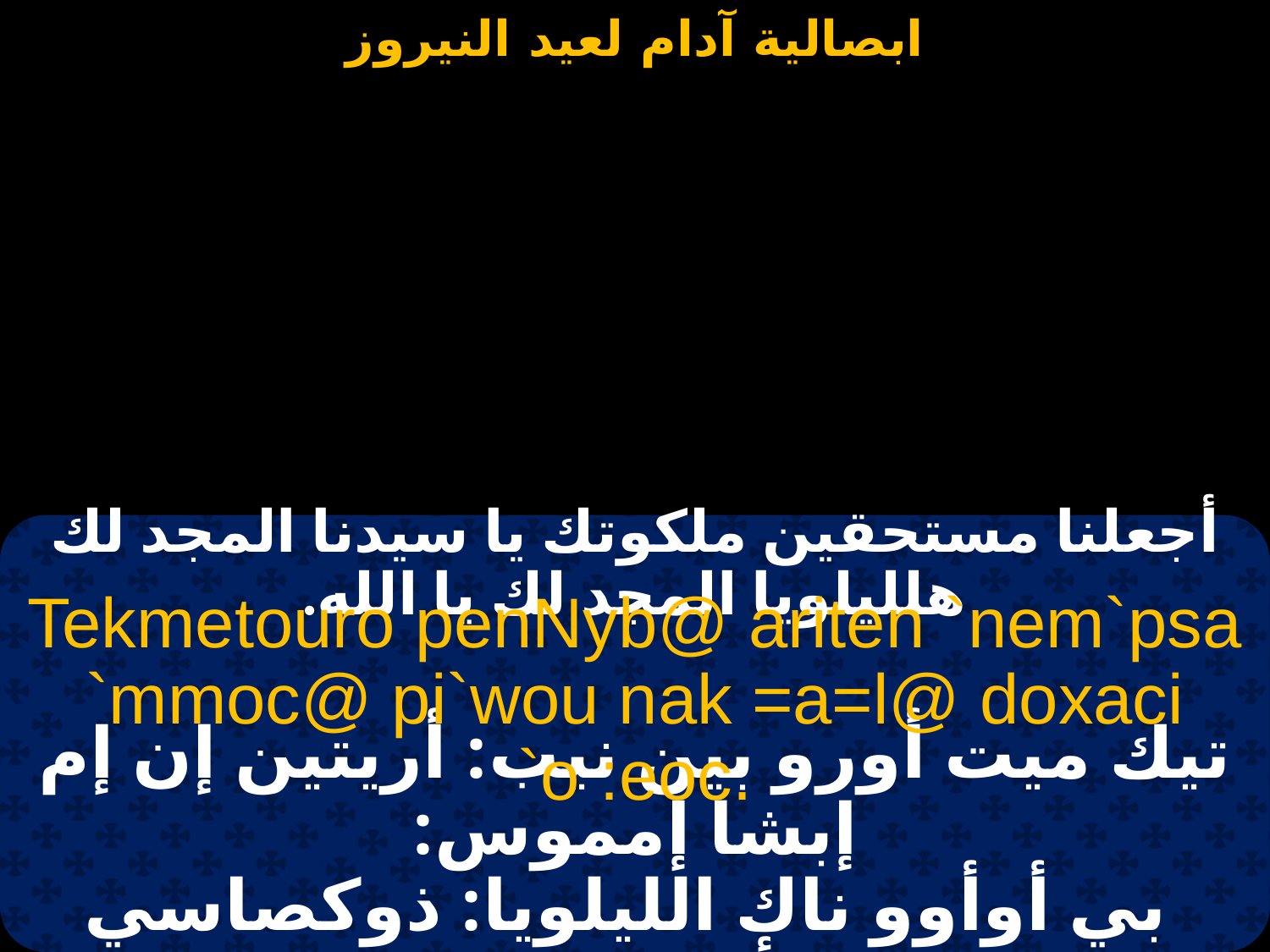

#
أجعلنا مستحقين ملكوتك يا سيدنا المجد لك هلليلويا المجد لك يا الله.
Tekmetouro penNyb@ ariten `nem`psa `mmoc@ pi`wou nak =a=l@ doxaci `o :eoc.
تيك ميت أورو بين نيب: أريتين إن إم إبشا إمموس:
 بي أوأوو ناك الليلويا: ذوكصاسي أوثيؤس.